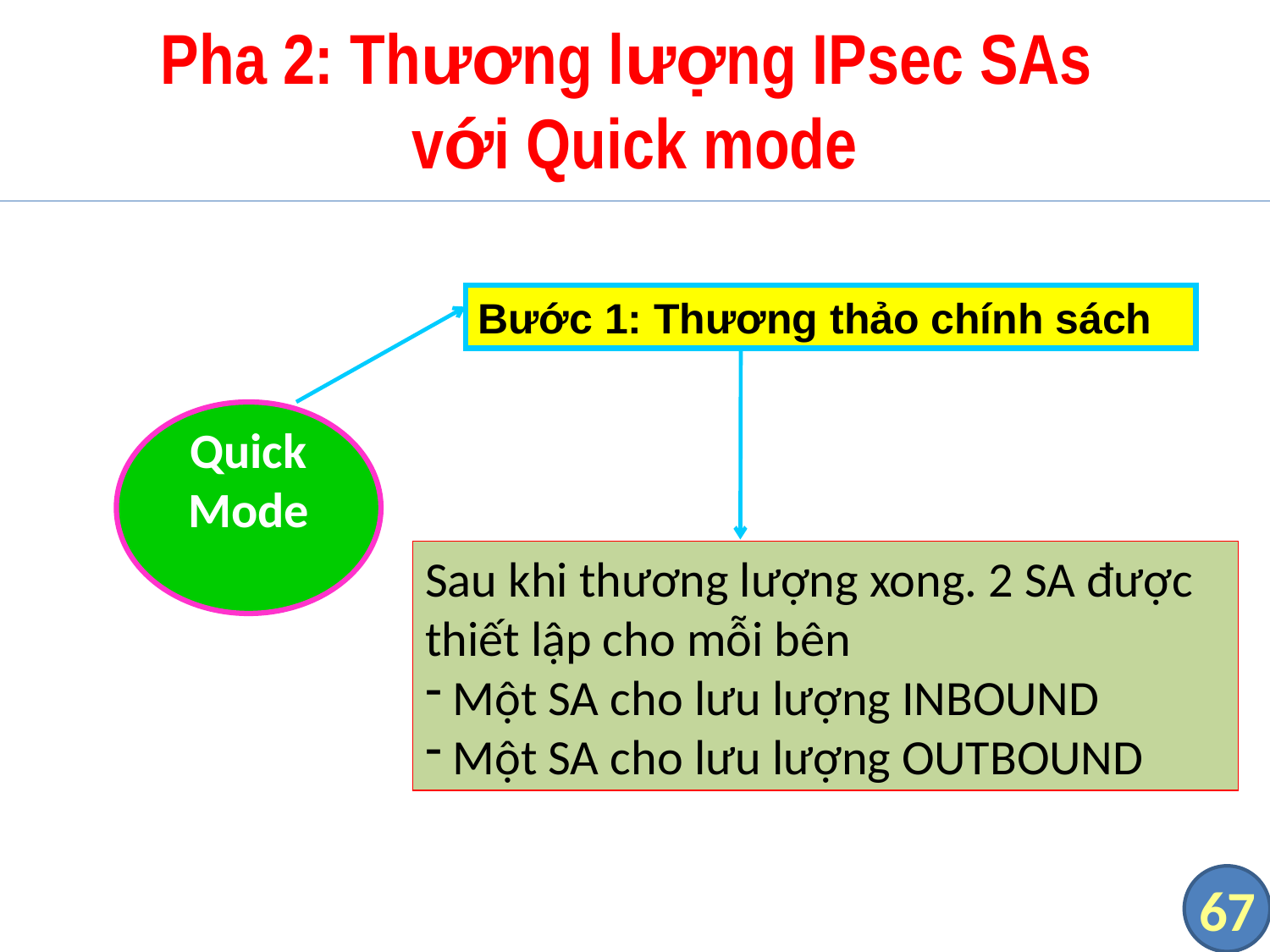

# Pha 2: Thương lượng IPsec SAs với Quick mode
Bước 1: Thương thảo chính sách
Quick Mode

Sau khi thương lượng xong. 2 SA được thiết lập cho mỗi bên
 Một SA cho lưu lượng INBOUND
 Một SA cho lưu lượng OUTBOUND
67